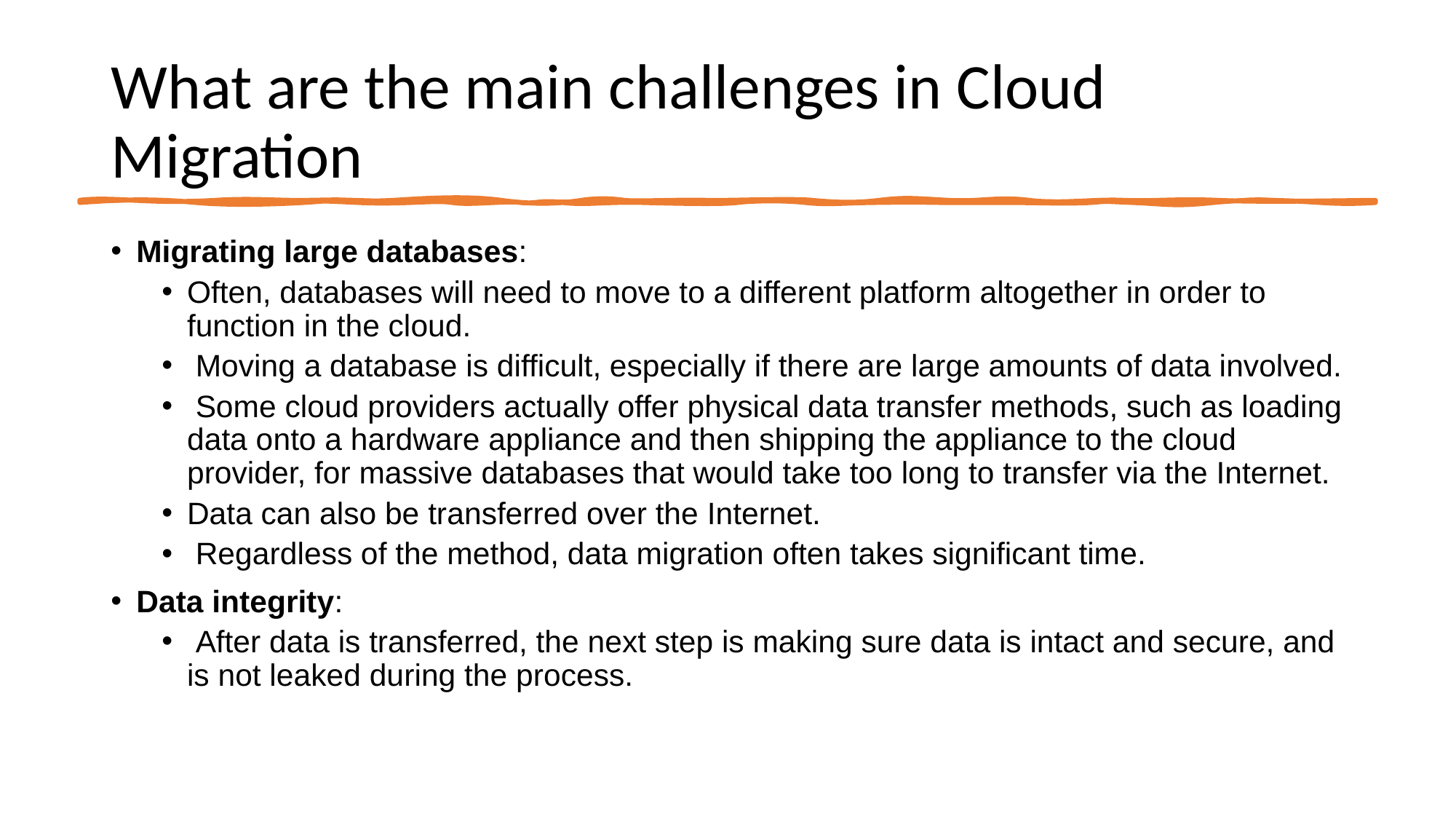

# What are the main challenges in Cloud Migration

Migrating large databases:
Often, databases will need to move to a different platform altogether in order to function in the cloud.
 Moving a database is difficult, especially if there are large amounts of data involved.
 Some cloud providers actually offer physical data transfer methods, such as loading data onto a hardware appliance and then shipping the appliance to the cloud provider, for massive databases that would take too long to transfer via the Internet.
Data can also be transferred over the Internet.
 Regardless of the method, data migration often takes significant time.
Data integrity:
 After data is transferred, the next step is making sure data is intact and secure, and is not leaked during the process.